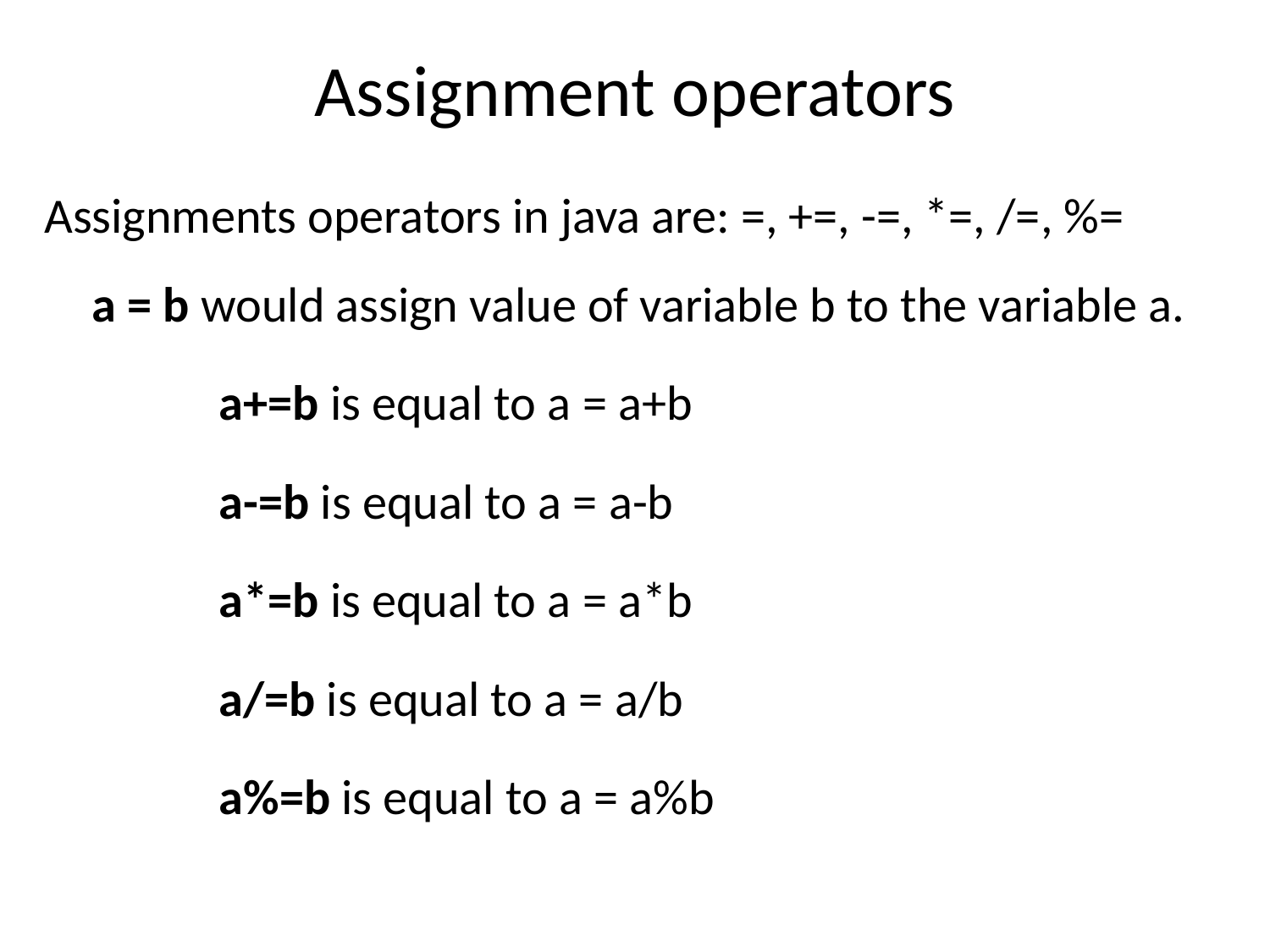

# Assignment operators
Assignments operators in java are: =, +=, -=, *=, /=, %=
a = b would assign value of variable b to the variable a.
		a+=b is equal to a = a+b
		a-=b is equal to a = a-b
		a*=b is equal to a = a*b
		a/=b is equal to a = a/b
		a%=b is equal to a = a%b